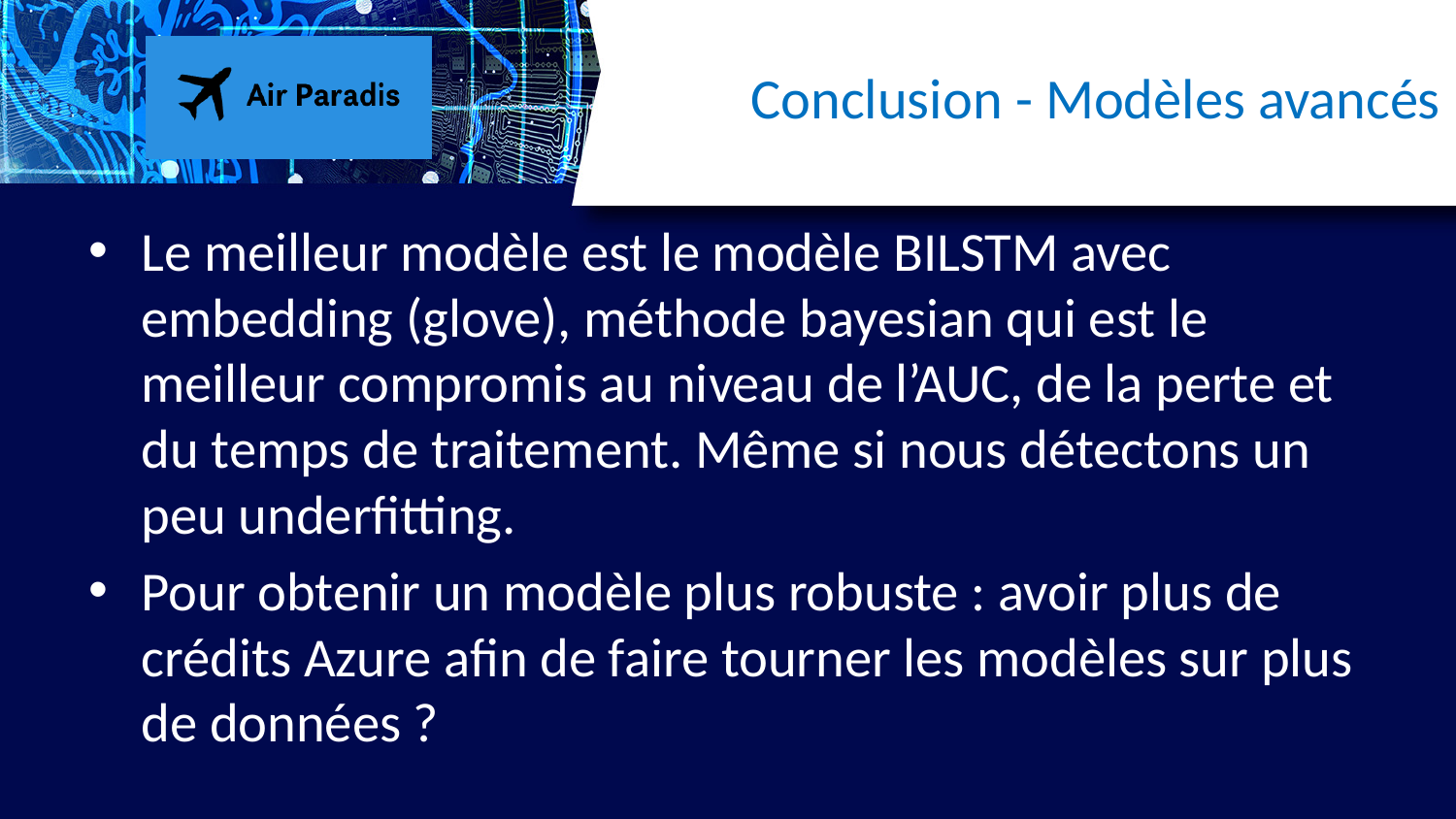

# Conclusion - Modèles avancés
Le meilleur modèle est le modèle BILSTM avec embedding (glove), méthode bayesian qui est le meilleur compromis au niveau de l’AUC, de la perte et du temps de traitement. Même si nous détectons un peu underfitting.
Pour obtenir un modèle plus robuste : avoir plus de crédits Azure afin de faire tourner les modèles sur plus de données ?